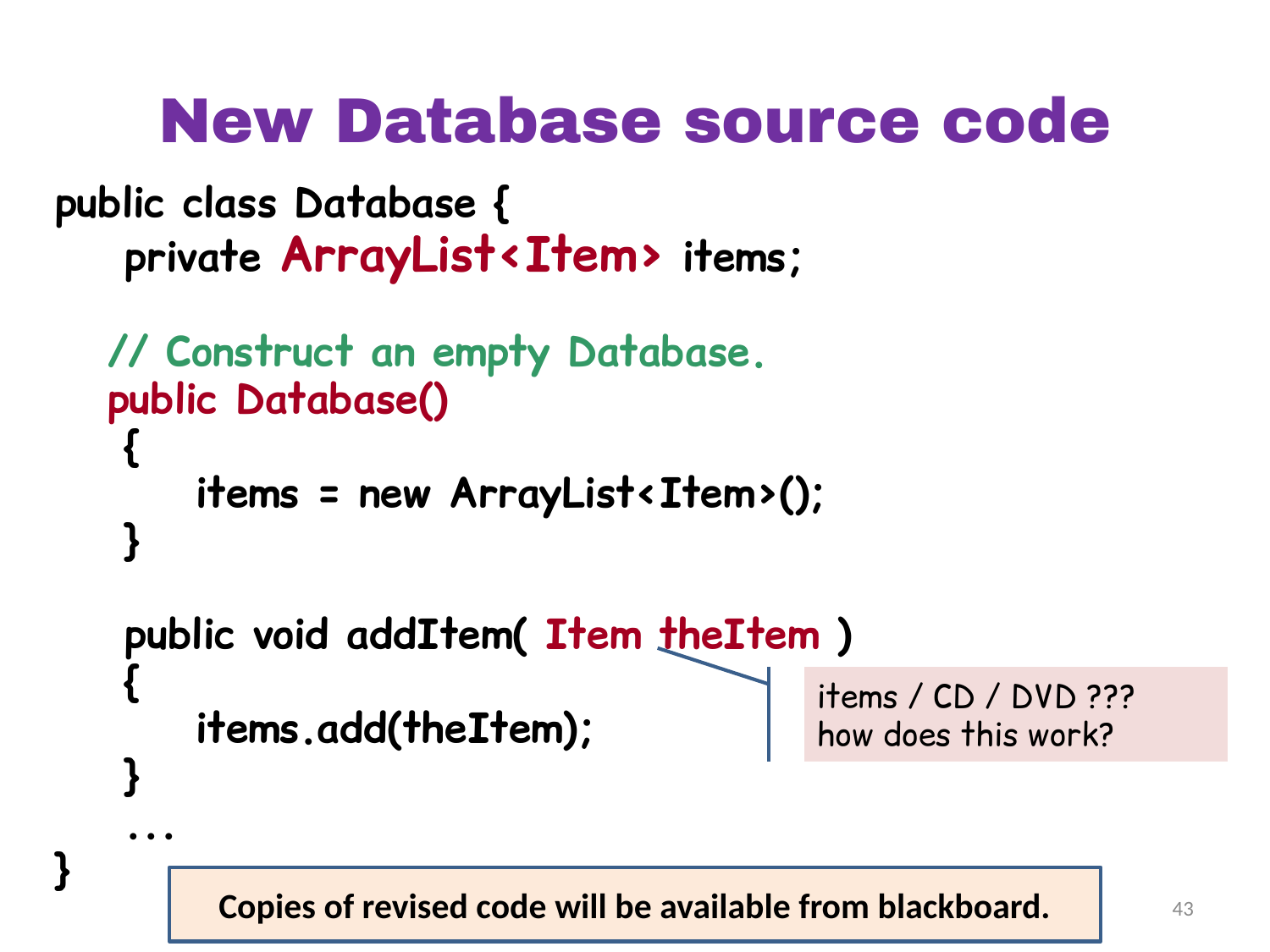

# New Database source code
public class Database {
    private ArrayList<Item> items;

   // Construct an empty Database.
   public Database()
    {
        items = new ArrayList<Item>();
    }

    public void addItem( Item theItem )
    {
        items.add(theItem);
    }
    ...
}

items / CD / DVD ???
how does this work?
Find out for next week

Copies of revised code will be available from blackboard.
43